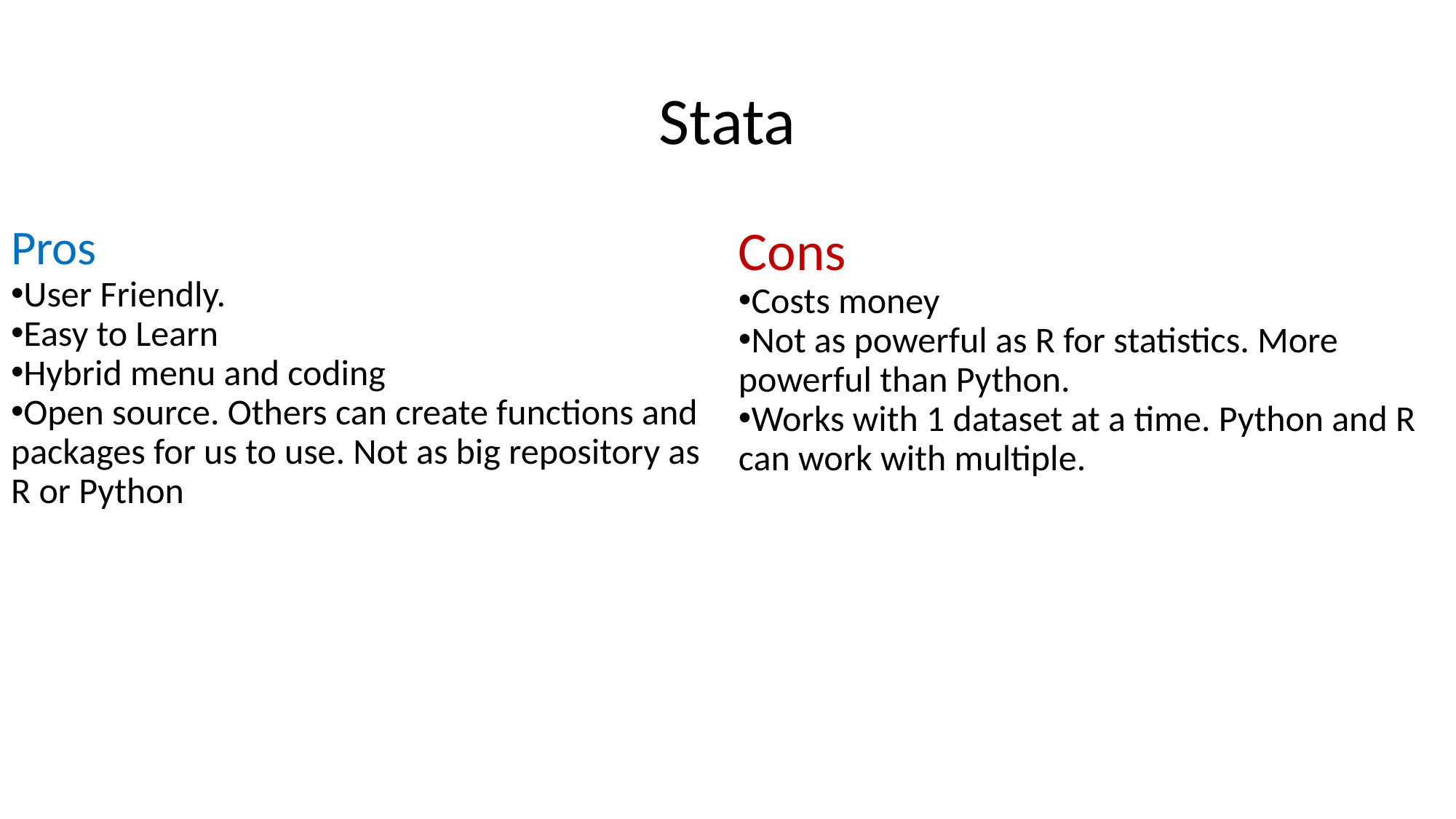

# Stata
Pros
User Friendly.
Easy to Learn
Hybrid menu and coding
Open source. Others can create functions and packages for us to use. Not as big repository as R or Python
Cons
Costs money
Not as powerful as R for statistics. More powerful than Python.
Works with 1 dataset at a time. Python and R can work with multiple.